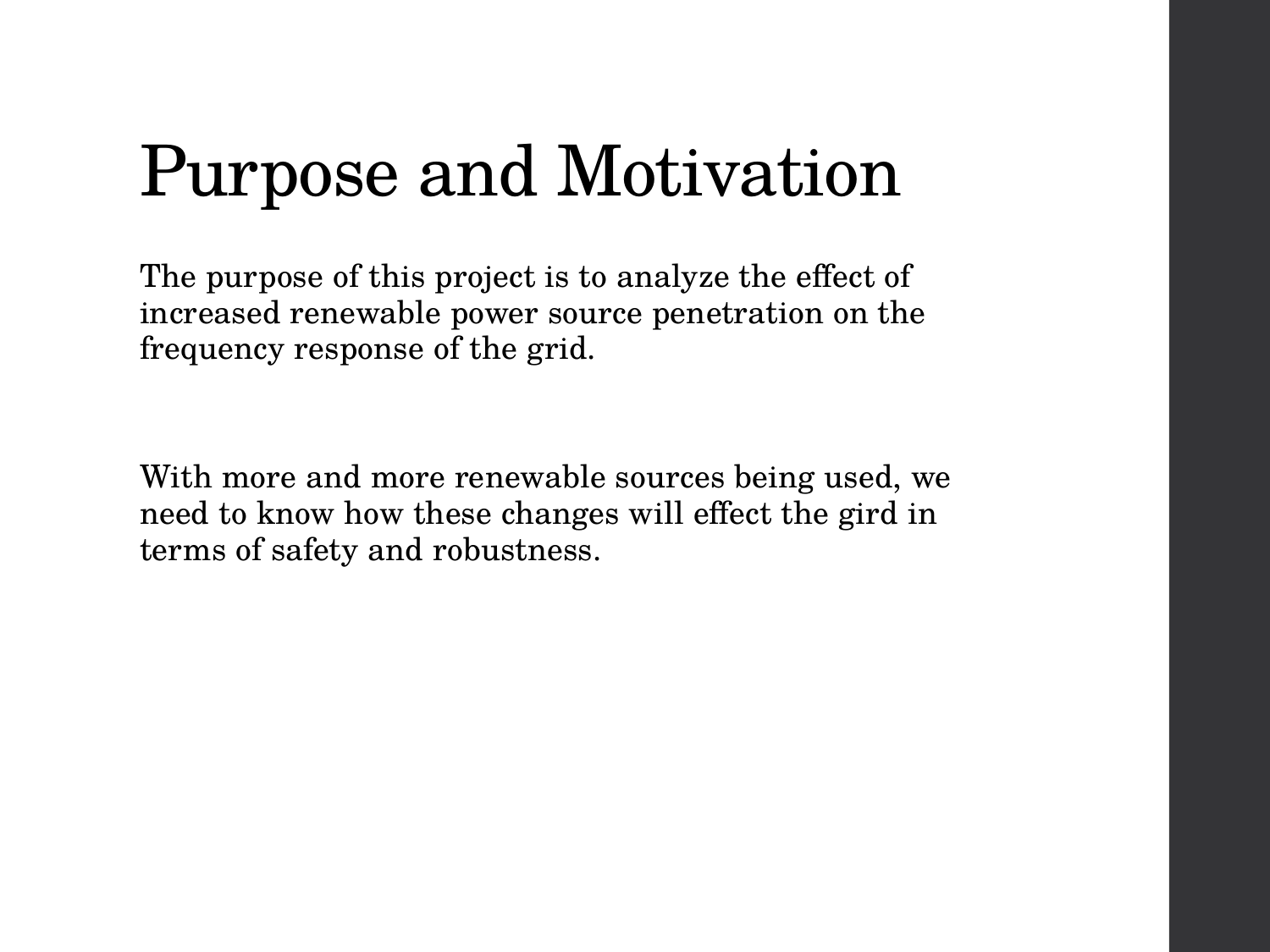

# Purpose and Motivation
The purpose of this project is to analyze the effect of increased renewable power source penetration on the frequency response of the grid.

With more and more renewable sources being used, we need to know how these changes will effect the gird in terms of safety and robustness.